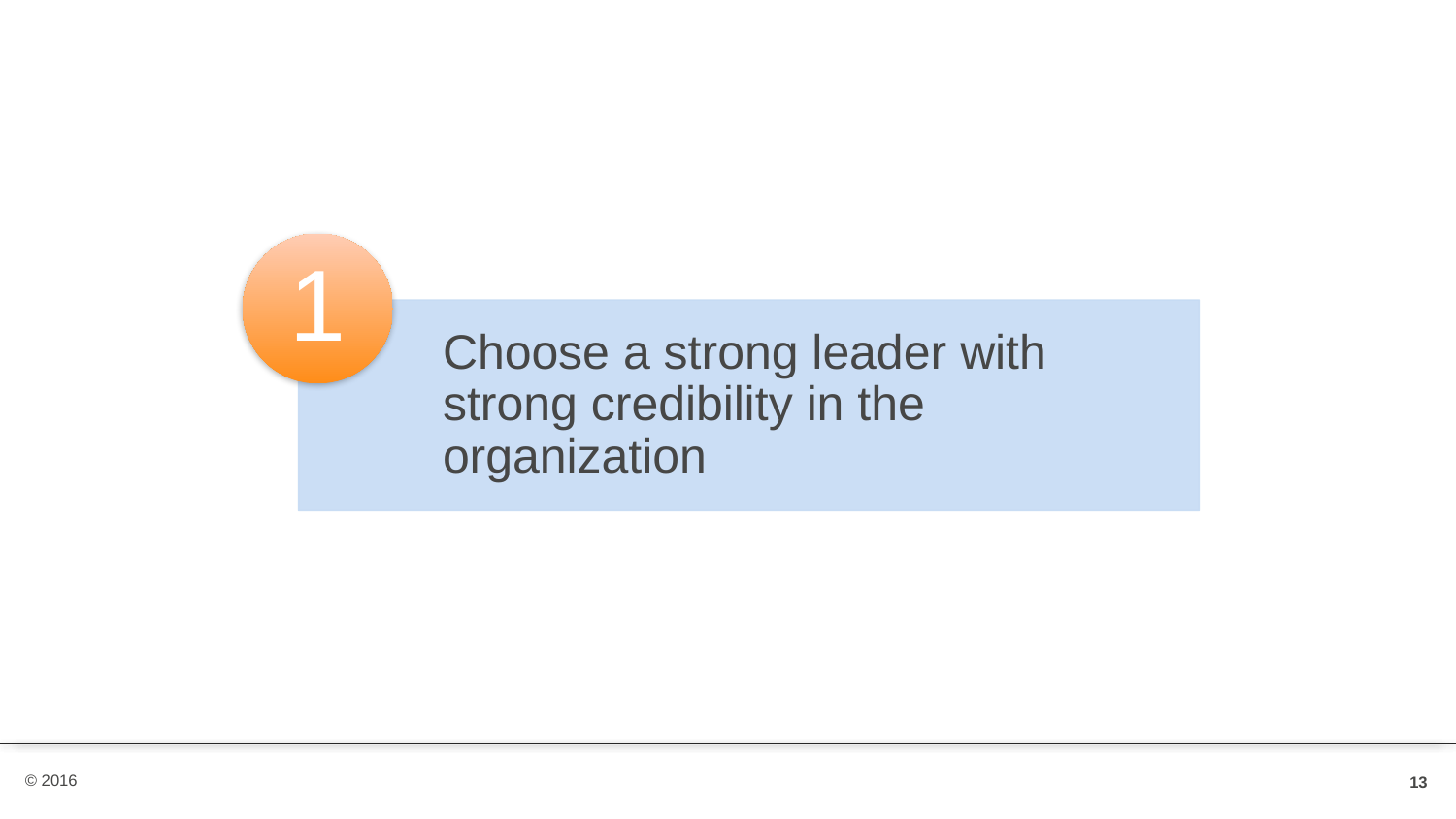

Choose a strong leader with strong credibility in the organization
1